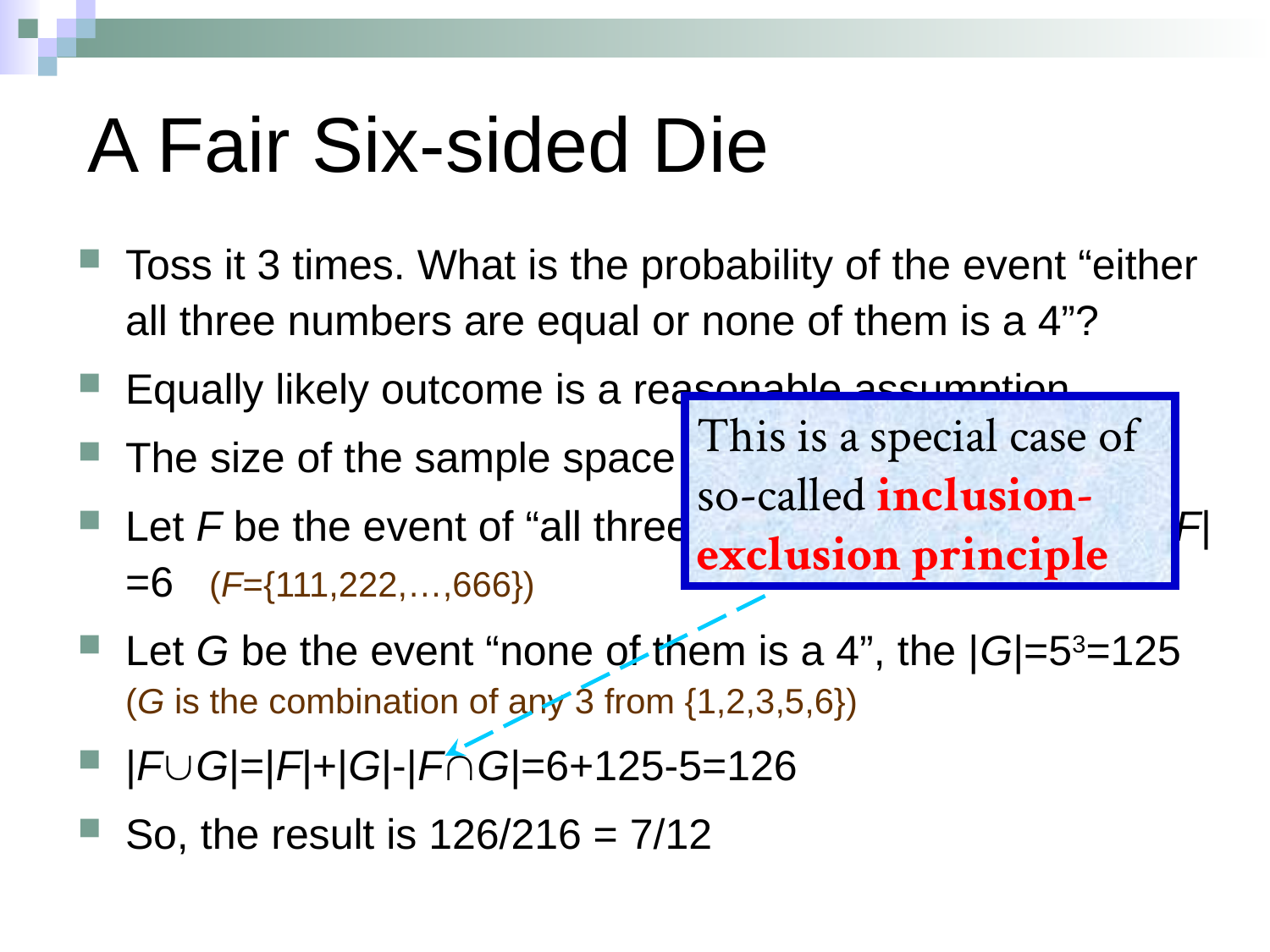

# A Fair Six-sided Die
Toss it 3 times. What is the probability of the event “either all three numbers are equal or none of them is a 4”?
Equally likely outcome is a reasonable assumption
The size of the sample space is 63=216
Let F be the event of “all three numbers are equal”, the |F|=6   (F={111,222,…,666})
Let G be the event “none of them is a 4”, the |G|=53=125    (G is the combination of any 3 from {1,2,3,5,6})
|F∪G|=|F|+|G|-|F∩G|=6+125-5=126
So, the result is 126/216 = 7/12

This is a special case of so-called inclusion-exclusion principle